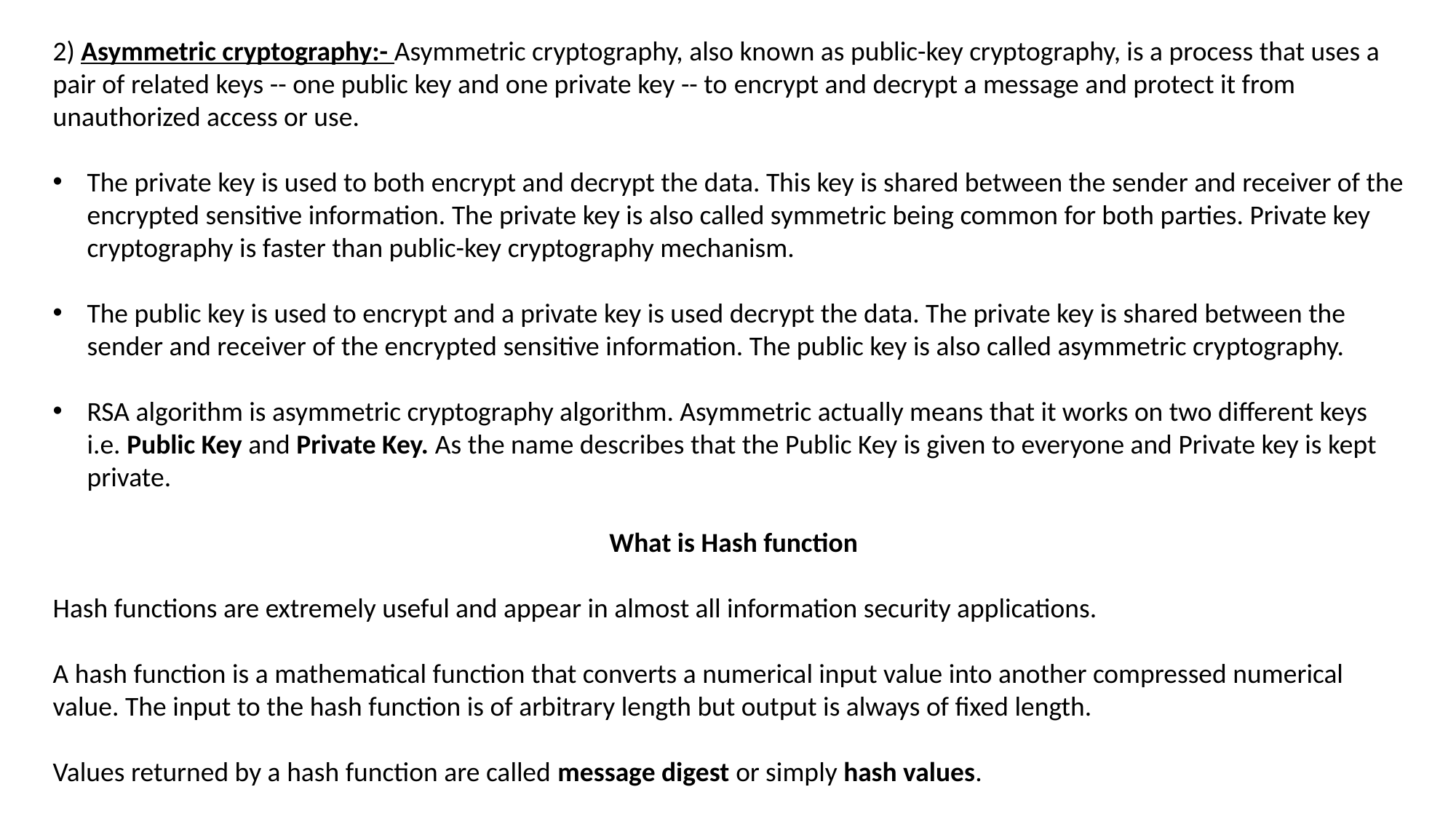

2) Asymmetric cryptography:- Asymmetric cryptography, also known as public-key cryptography, is a process that uses a pair of related keys -- one public key and one private key -- to encrypt and decrypt a message and protect it from unauthorized access or use.

The private key is used to both encrypt and decrypt the data. This key is shared between the sender and receiver of the encrypted sensitive information. The private key is also called symmetric being common for both parties. Private key cryptography is faster than public-key cryptography mechanism.

The public key is used to encrypt and a private key is used decrypt the data. The private key is shared between the sender and receiver of the encrypted sensitive information. The public key is also called asymmetric cryptography.

RSA algorithm is asymmetric cryptography algorithm. Asymmetric actually means that it works on two different keys i.e. Public Key and Private Key. As the name describes that the Public Key is given to everyone and Private key is kept private.

What is Hash function

Hash functions are extremely useful and appear in almost all information security applications.

A hash function is a mathematical function that converts a numerical input value into another compressed numerical value. The input to the hash function is of arbitrary length but output is always of fixed length.

Values returned by a hash function are called message digest or simply hash values.